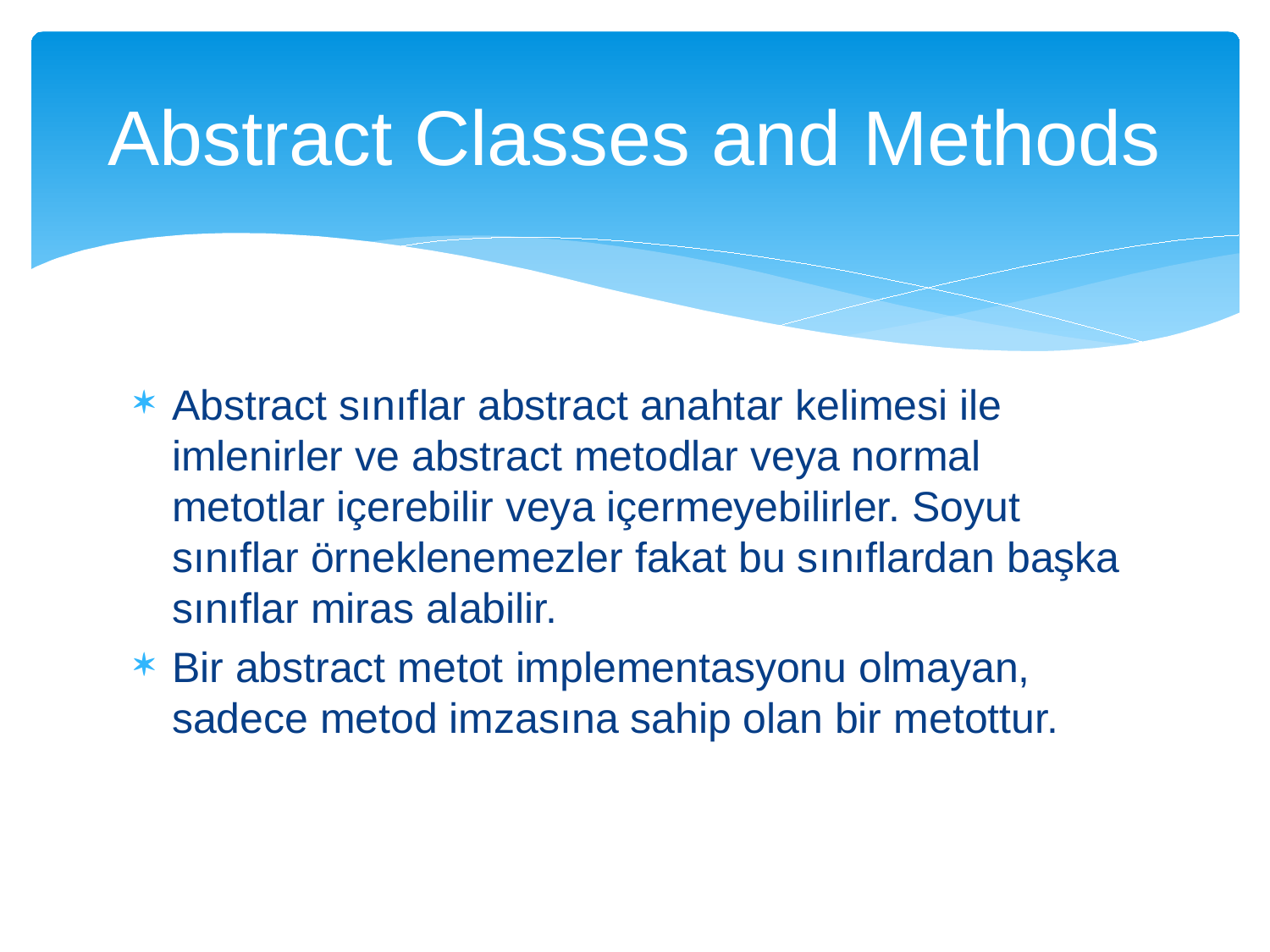

# Abstract Classes and Methods
Abstract sınıflar abstract anahtar kelimesi ile imlenirler ve abstract metodlar veya normal metotlar içerebilir veya içermeyebilirler. Soyut sınıflar örneklenemezler fakat bu sınıflardan başka sınıflar miras alabilir.
Bir abstract metot implementasyonu olmayan, sadece metod imzasına sahip olan bir metottur.